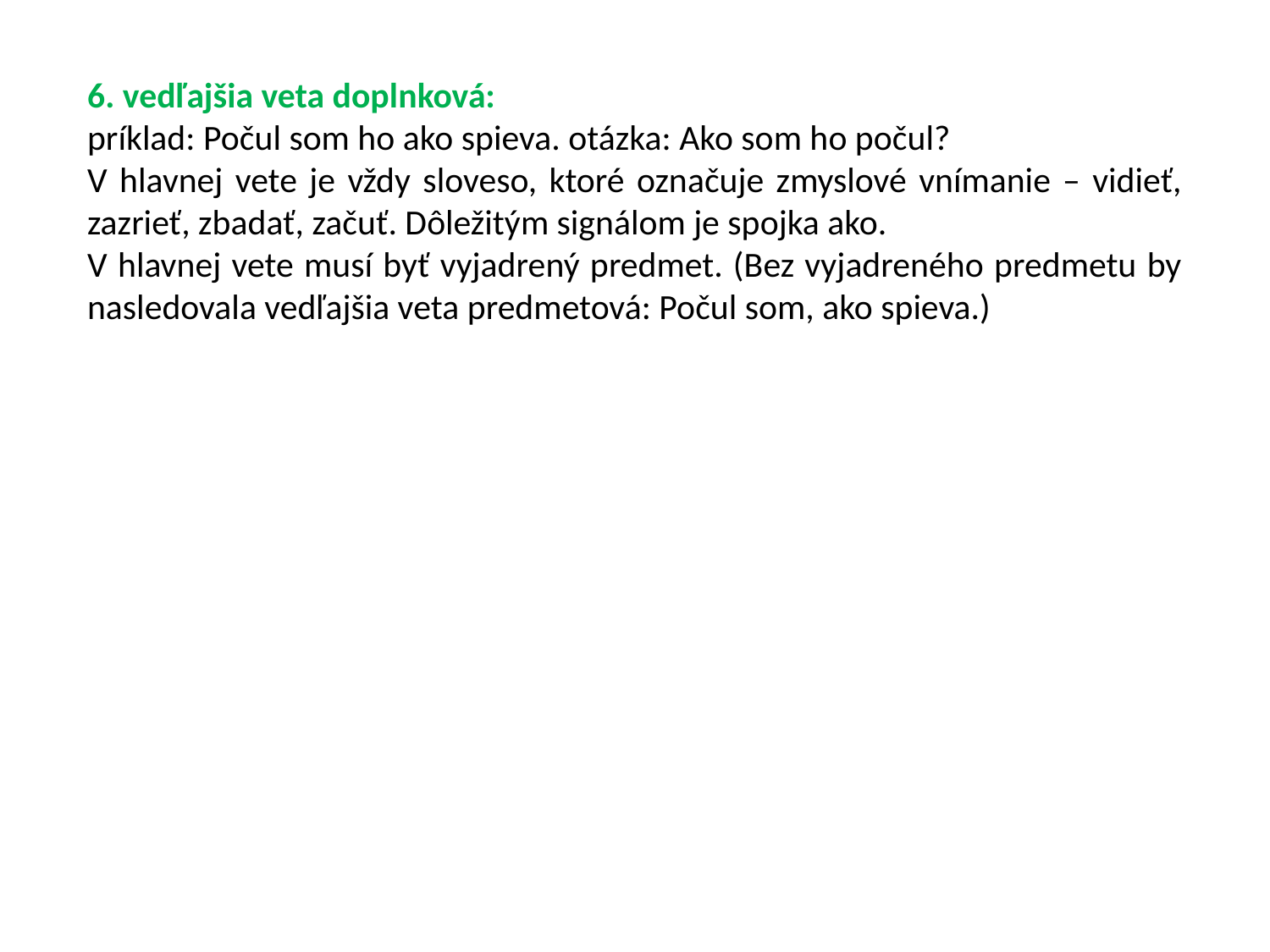

6. vedľajšia veta doplnková:
príklad: Počul som ho ako spieva. otázka: Ako som ho počul?
V hlavnej vete je vždy sloveso, ktoré označuje zmyslové vnímanie – vidieť, zazrieť, zbadať, začuť. Dôležitým signálom je spojka ako.
V hlavnej vete musí byť vyjadrený predmet. (Bez vyjadreného predmetu by nasledovala vedľajšia veta predmetová: Počul som, ako spieva.)